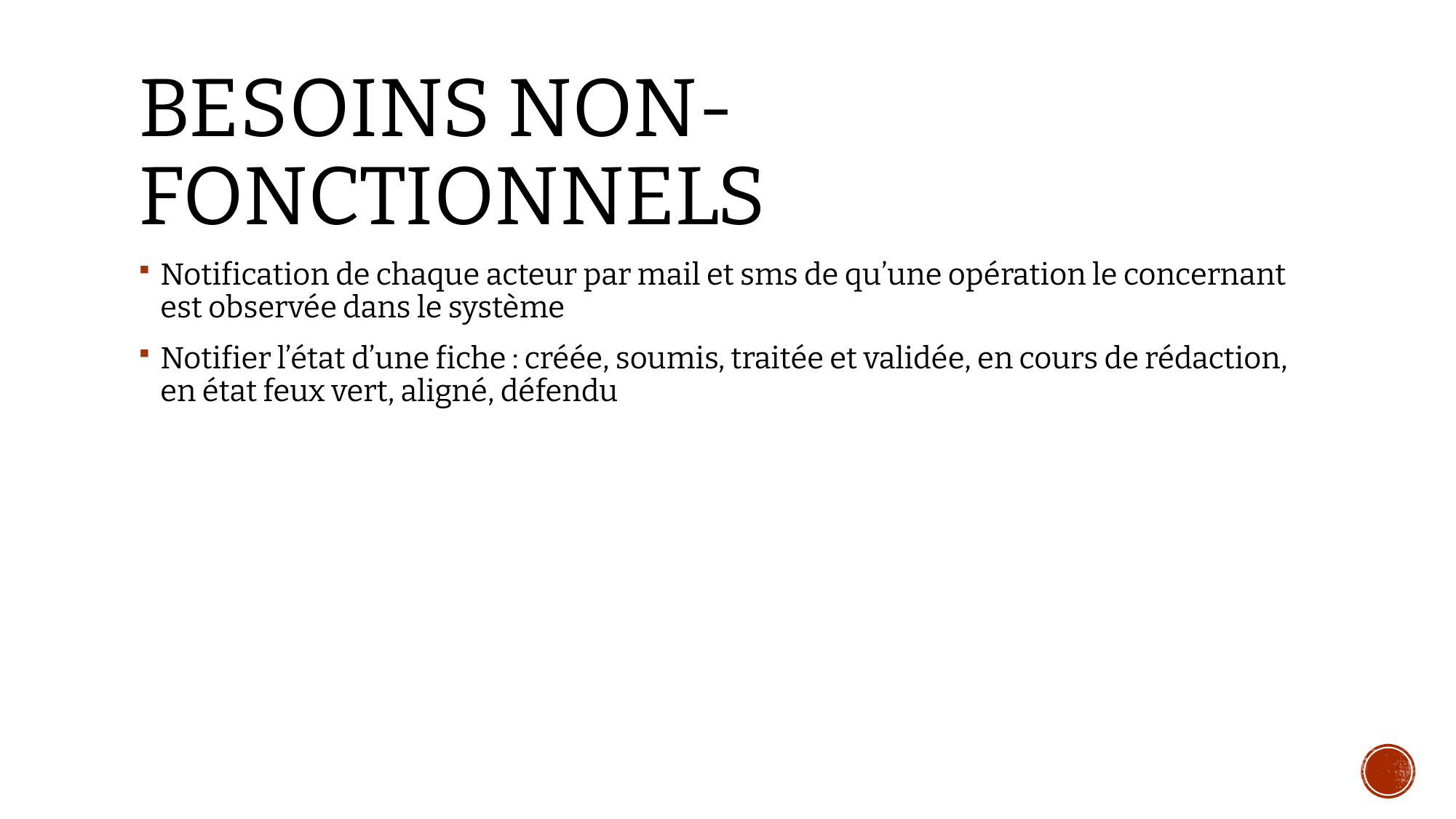

# Besoins non-fonctionnels
Notification de chaque acteur par mail et sms de qu’une opération le concernant est observée dans le système
Notifier l’état d’une fiche : créée, soumis, traitée et validée, en cours de rédaction, en état feux vert, aligné, défendu